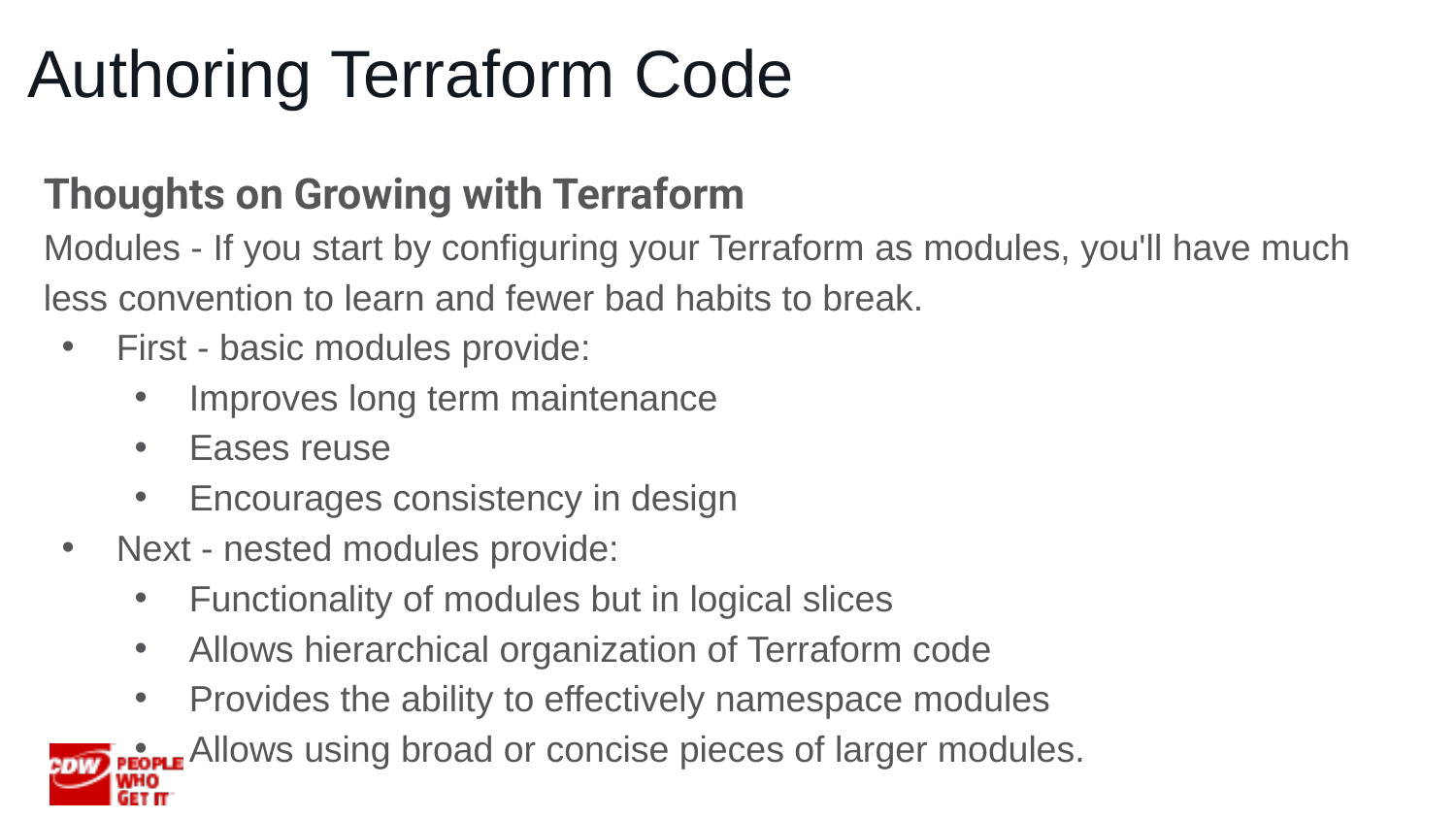

# Authoring Terraform Code
Thoughts on Growing with Terraform
Modules - If you start by configuring your Terraform as modules, you'll have much less convention to learn and fewer bad habits to break.
First - basic modules provide:
Improves long term maintenance
Eases reuse
Encourages consistency in design
Next - nested modules provide:
Functionality of modules but in logical slices
Allows hierarchical organization of Terraform code
Provides the ability to effectively namespace modules
Allows using broad or concise pieces of larger modules.